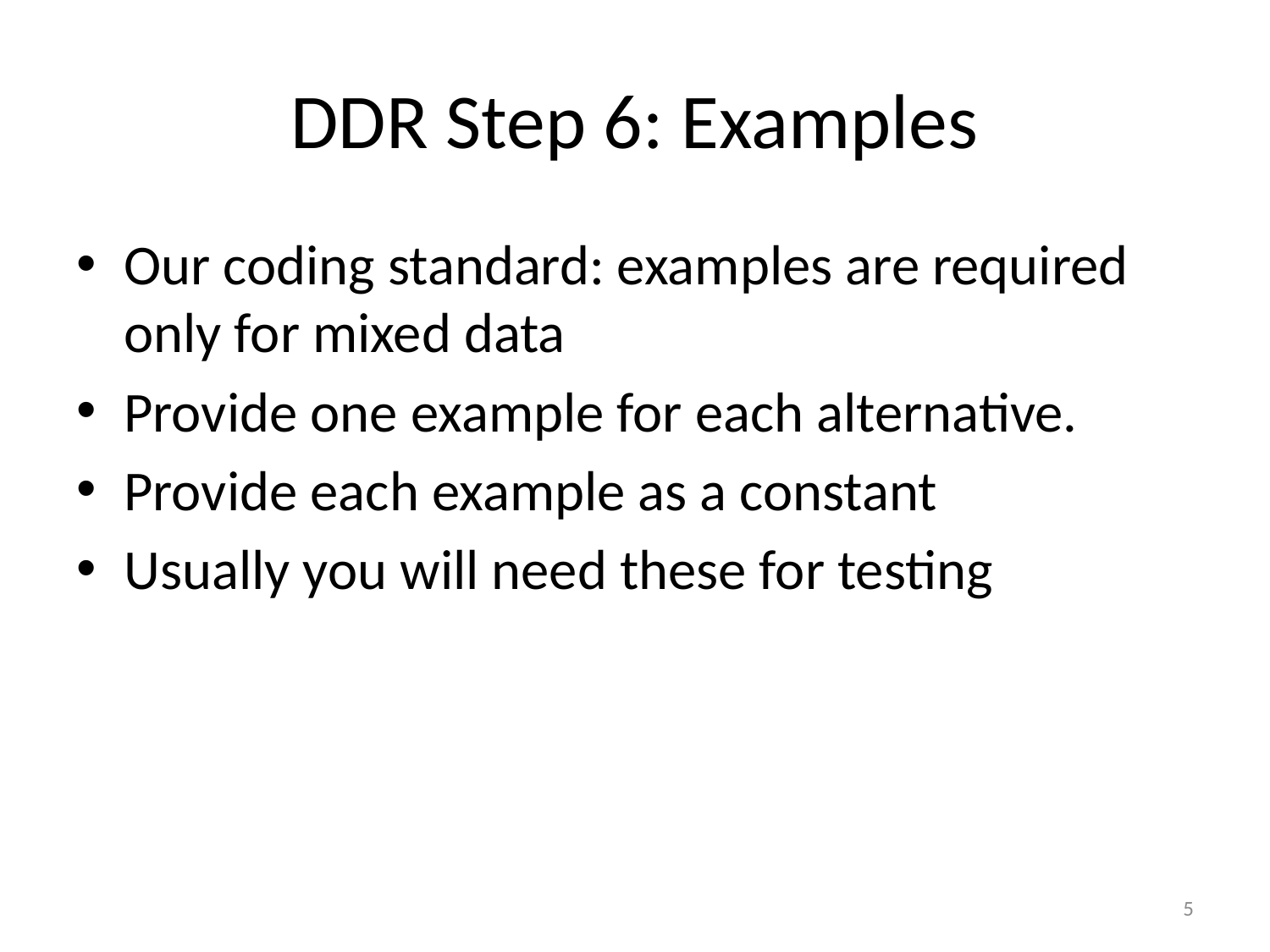

# DDR Step 6: Examples
Our coding standard: examples are required only for mixed data
Provide one example for each alternative.
Provide each example as a constant
Usually you will need these for testing

5